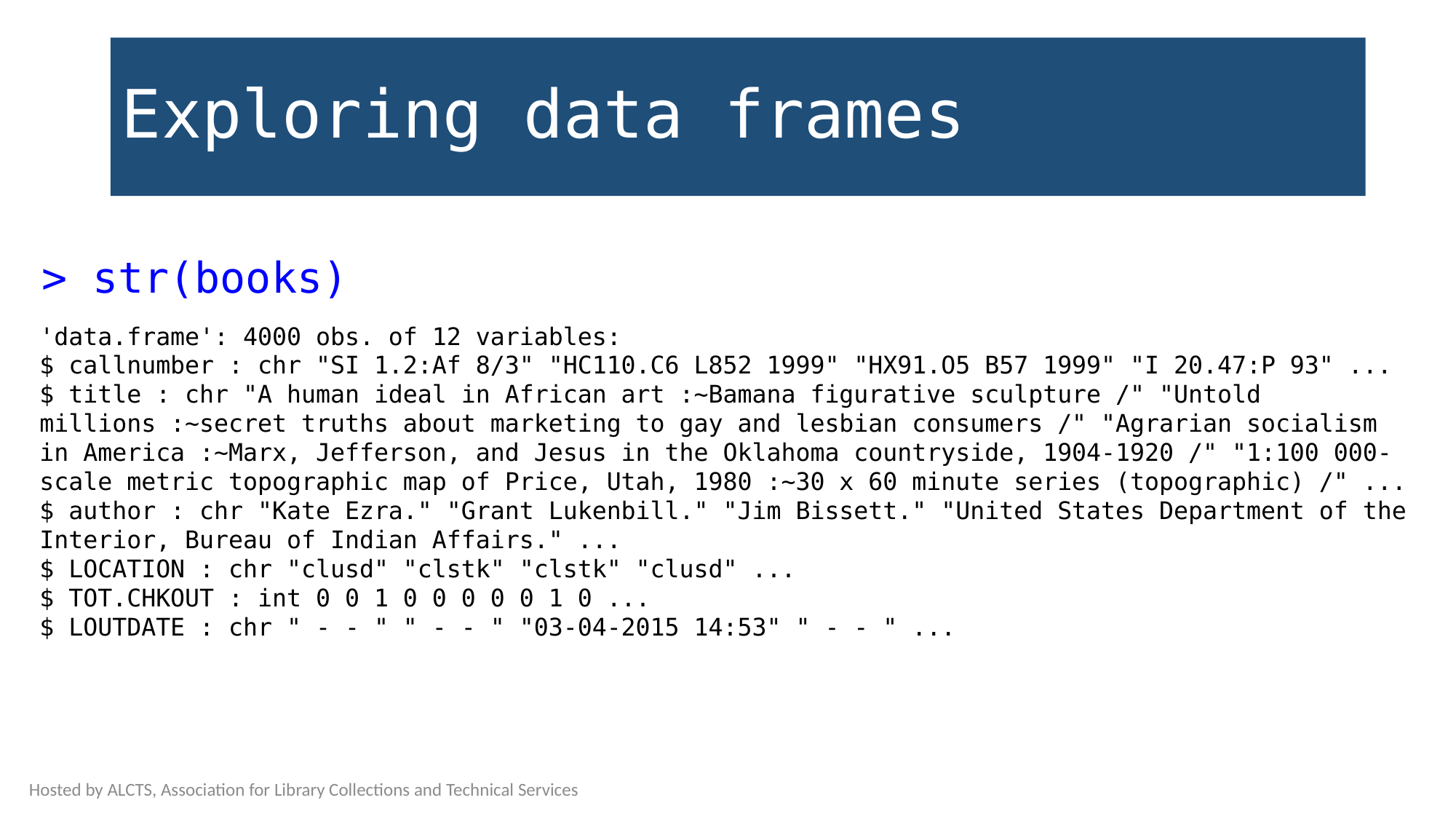

# Exploring data frames
> str(books)
'data.frame': 4000 obs. of 12 variables:
$ callnumber : chr "SI 1.2:Af 8/3" "HC110.C6 L852 1999" "HX91.O5 B57 1999" "I 20.47:P 93" ... $ title : chr "A human ideal in African art :~Bamana figurative sculpture /" "Untold millions :~secret truths about marketing to gay and lesbian consumers /" "Agrarian socialism in America :~Marx, Jefferson, and Jesus in the Oklahoma countryside, 1904-1920 /" "1:100 000-scale metric topographic map of Price, Utah, 1980 :~30 x 60 minute series (topographic) /" ...
$ author : chr "Kate Ezra." "Grant Lukenbill." "Jim Bissett." "United States Department of the Interior, Bureau of Indian Affairs." ...
$ LOCATION : chr "clusd" "clstk" "clstk" "clusd" ...
$ TOT.CHKOUT : int 0 0 1 0 0 0 0 0 1 0 ...
$ LOUTDATE : chr " - - " " - - " "03-04-2015 14:53" " - - " ...

Hosted by ALCTS, Association for Library Collections and Technical Services